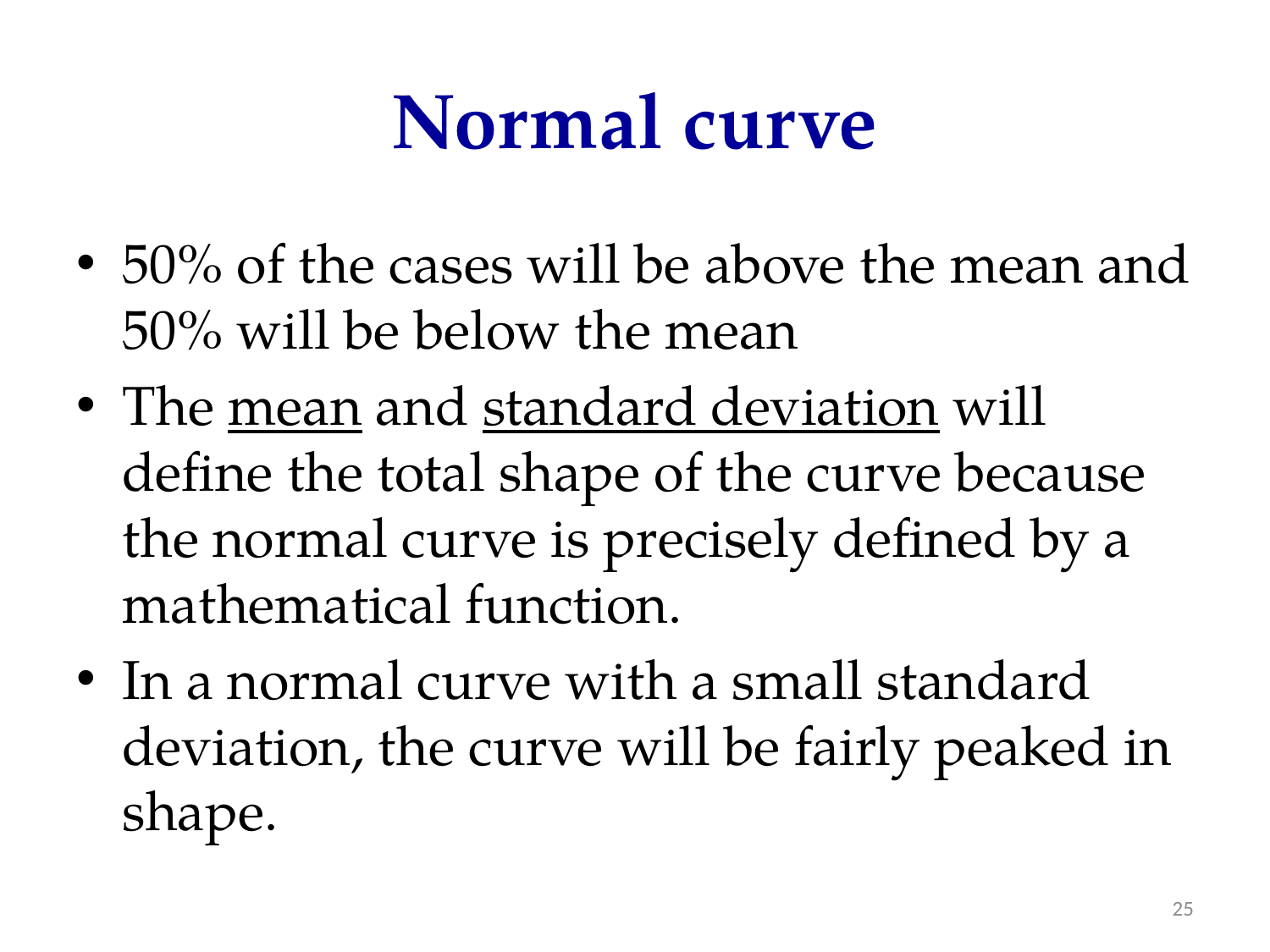

# Normal curve
50% of the cases will be above the mean and 50% will be below the mean
The mean and standard deviation will define the total shape of the curve because the normal curve is precisely defined by a mathematical function.
In a normal curve with a small standard deviation, the curve will be fairly peaked in shape.

25